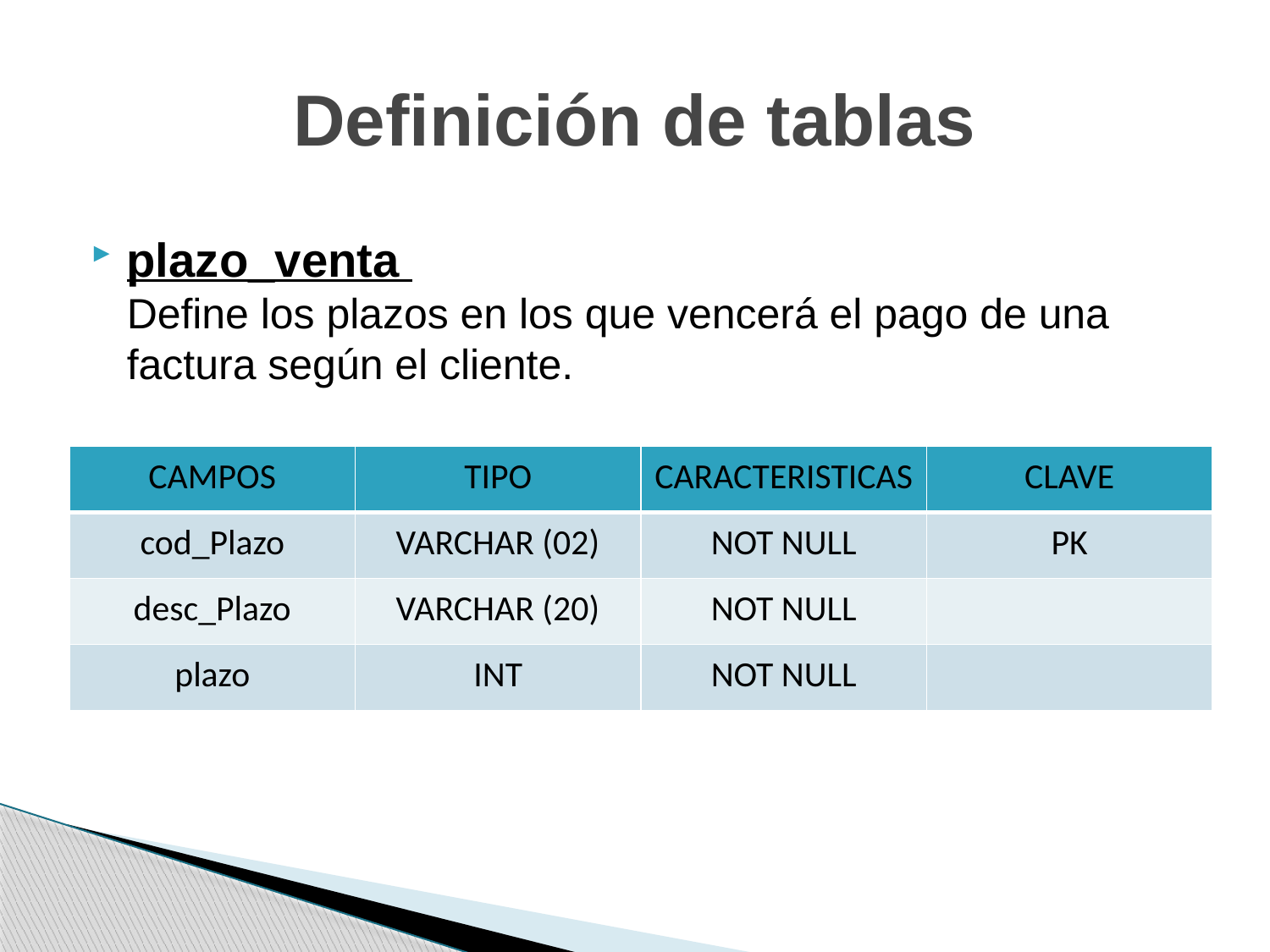

# Definición de tablas
plazo_venta
Define los plazos en los que vencerá el pago de una factura según el cliente.
| CAMPOS | TIPO | CARACTERISTICAS | CLAVE |
| --- | --- | --- | --- |
| cod\_Plazo | VARCHAR (02) | NOT NULL | PK |
| desc\_Plazo | VARCHAR (20) | NOT NULL |  |
| plazo | INT | NOT NULL |  |